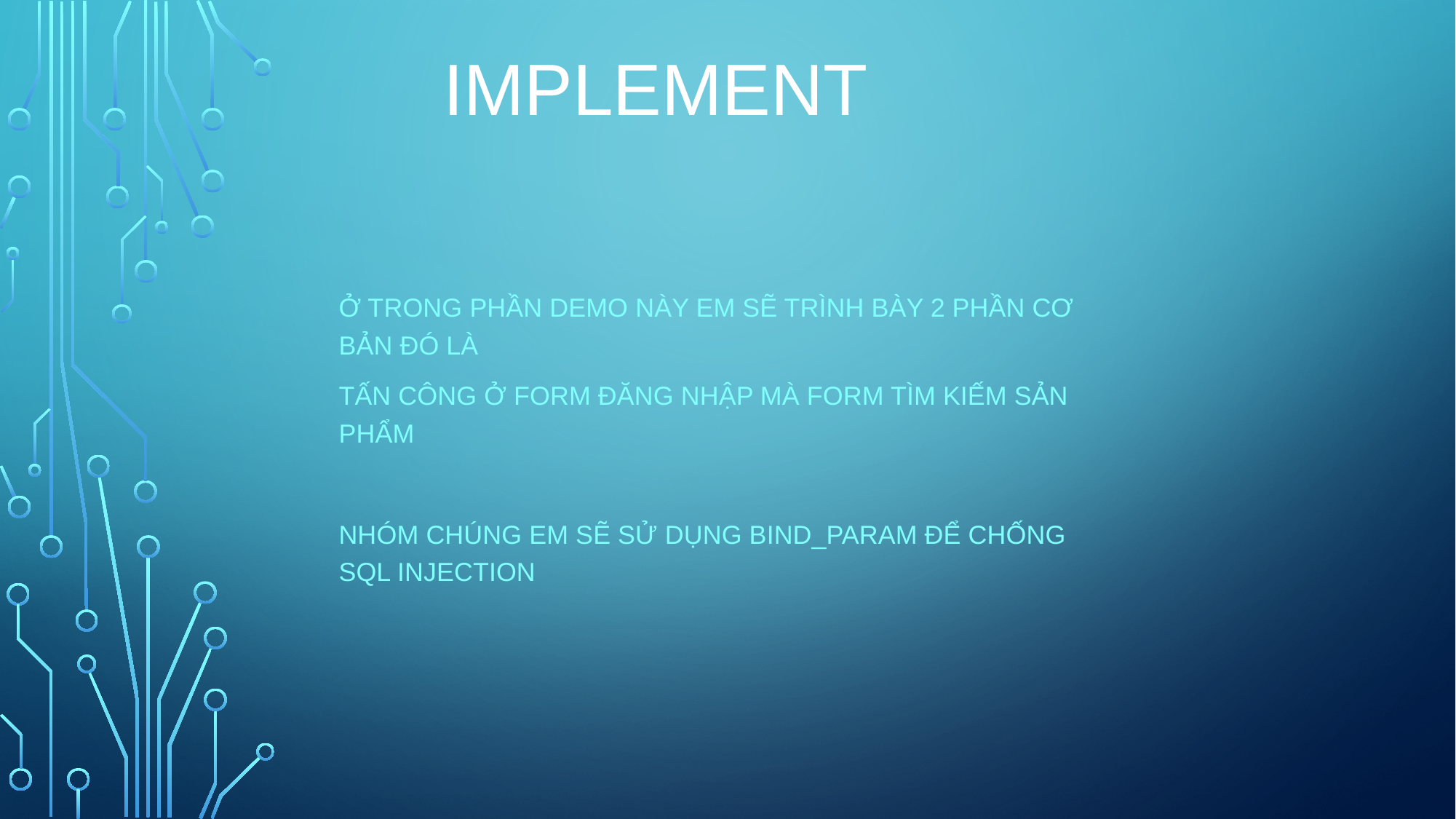

# IMPLEMENT
ở trong phần demo này em sẽ trình bày 2 phần cơ bản đó là
tấn công ở form đăng nhập mà form tìm kiếm sản phẩm

nhóm chúng em sẽ sử dụng bind_param để chống SQL injection